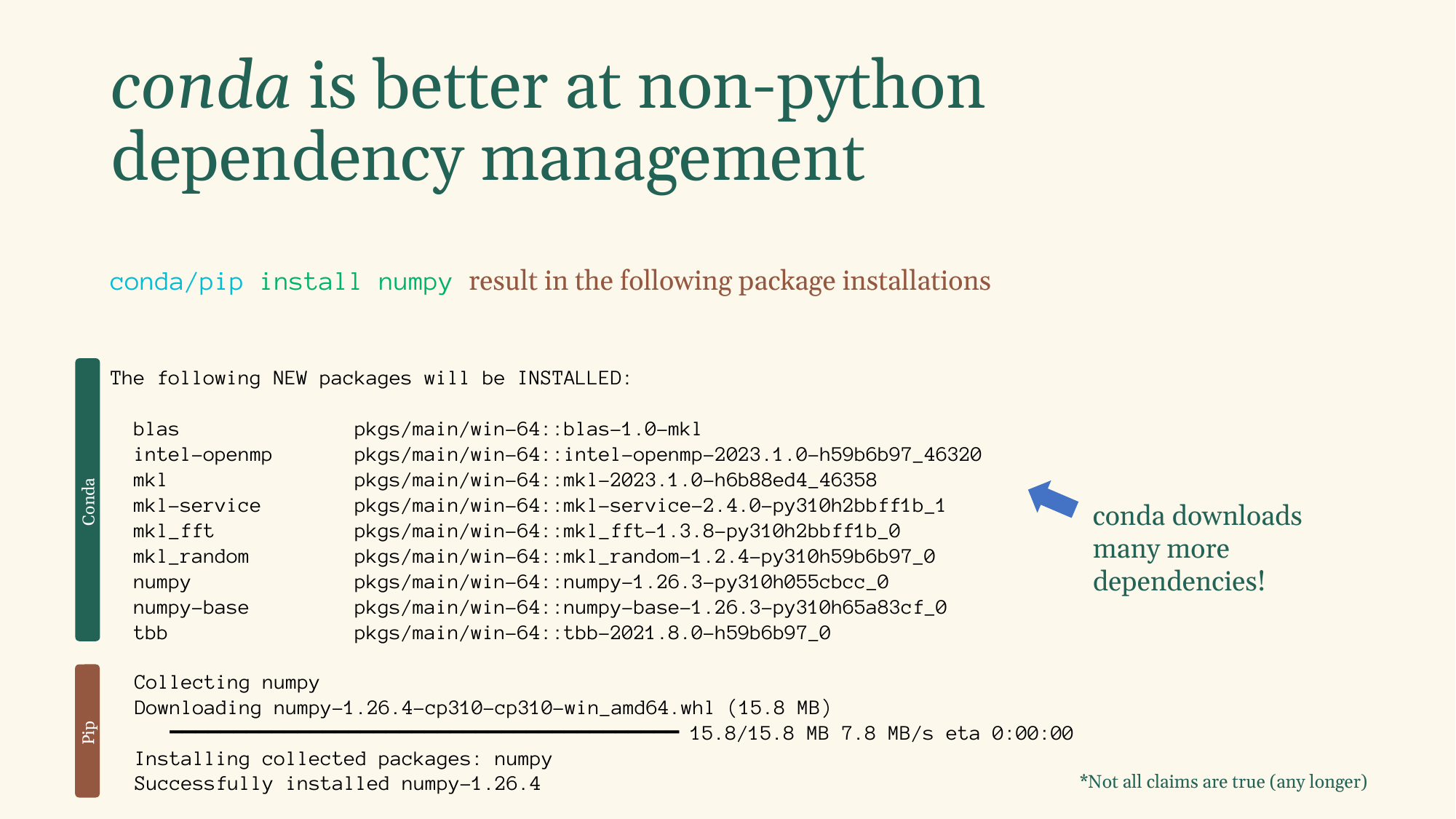

# conda is better at non-python dependency management
conda/pip install numpy result in the following package installations
The following NEW packages will be INSTALLED:

  blas               pkgs/main/win-64::blas-1.0-mkl
  intel-openmp       pkgs/main/win-64::intel-openmp-2023.1.0-h59b6b97_46320
  mkl                pkgs/main/win-64::mkl-2023.1.0-h6b88ed4_46358
  mkl-service        pkgs/main/win-64::mkl-service-2.4.0-py310h2bbff1b_1
  mkl_fft            pkgs/main/win-64::mkl_fft-1.3.8-py310h2bbff1b_0
  mkl_random         pkgs/main/win-64::mkl_random-1.2.4-py310h59b6b97_0
  numpy              pkgs/main/win-64::numpy-1.26.3-py310h055cbcc_0
  numpy-base         pkgs/main/win-64::numpy-base-1.26.3-py310h65a83cf_0
  tbb                pkgs/main/win-64::tbb-2021.8.0-h59b6b97_0

Conda
conda downloads many more dependencies!
Collecting numpy
Downloading numpy-1.26.4-cp310-cp310-win_amd64.whl (15.8 MB)
   ━━━━━━━━━━━━━━━━━━━━━━━━━━━━━━━━━━━━━━━━ 15.8/15.8 MB 7.8 MB/s eta 0:00:00
Installing collected packages: numpy
Successfully installed numpy-1.26.4
Pip
*Not all claims are true (any longer)